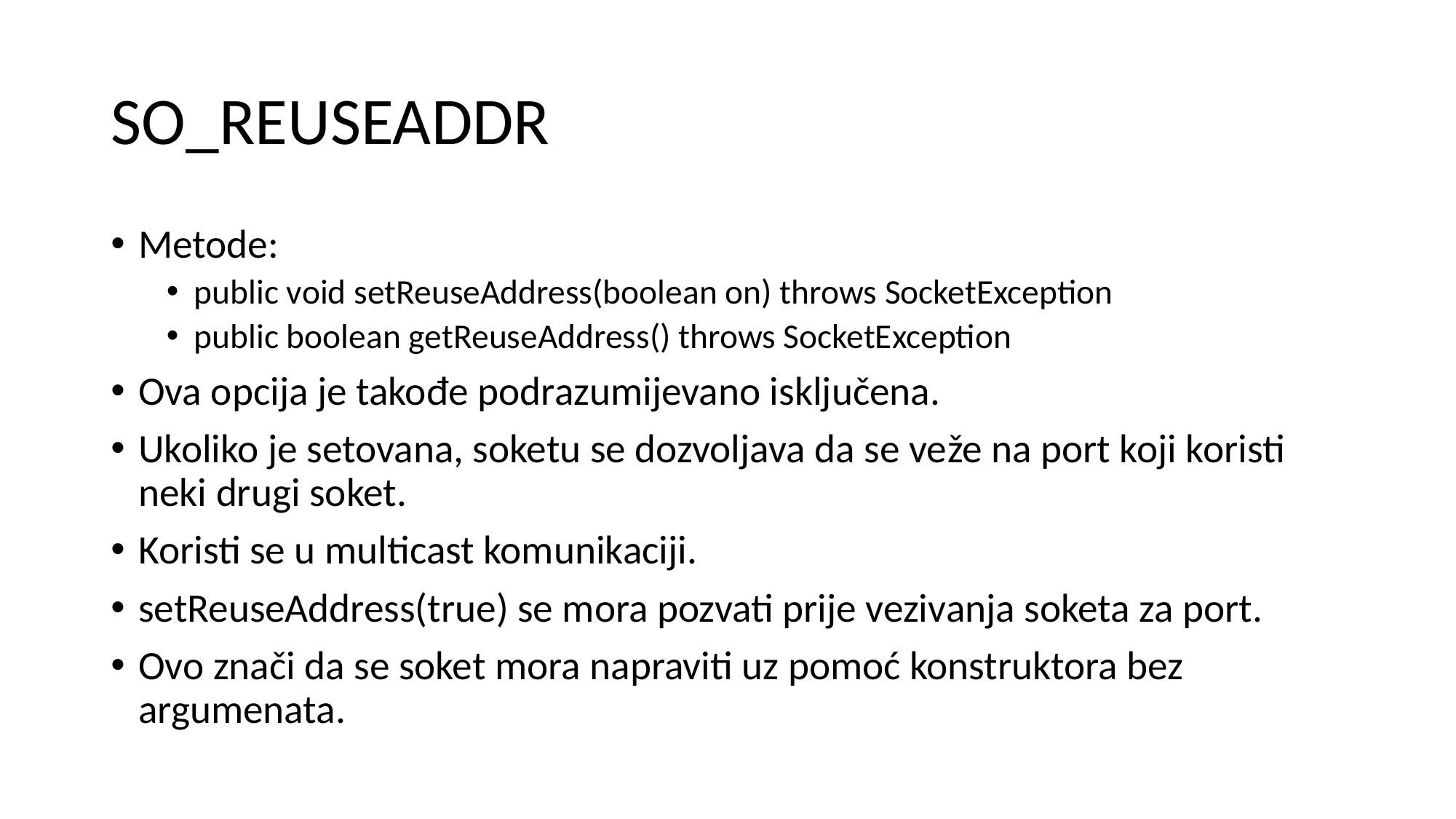

# SO_REUSEADDR
Metode:
public void setReuseAddress(boolean on) throws SocketException
public boolean getReuseAddress() throws SocketException
Ova opcija je takođe podrazumijevano isključena.
Ukoliko je setovana, soketu se dozvoljava da se veže na port koji koristi neki drugi soket.
Koristi se u multicast komunikaciji.
setReuseAddress(true) se mora pozvati prije vezivanja soketa za port.
Ovo znači da se soket mora napraviti uz pomoć konstruktora bez argumenata.